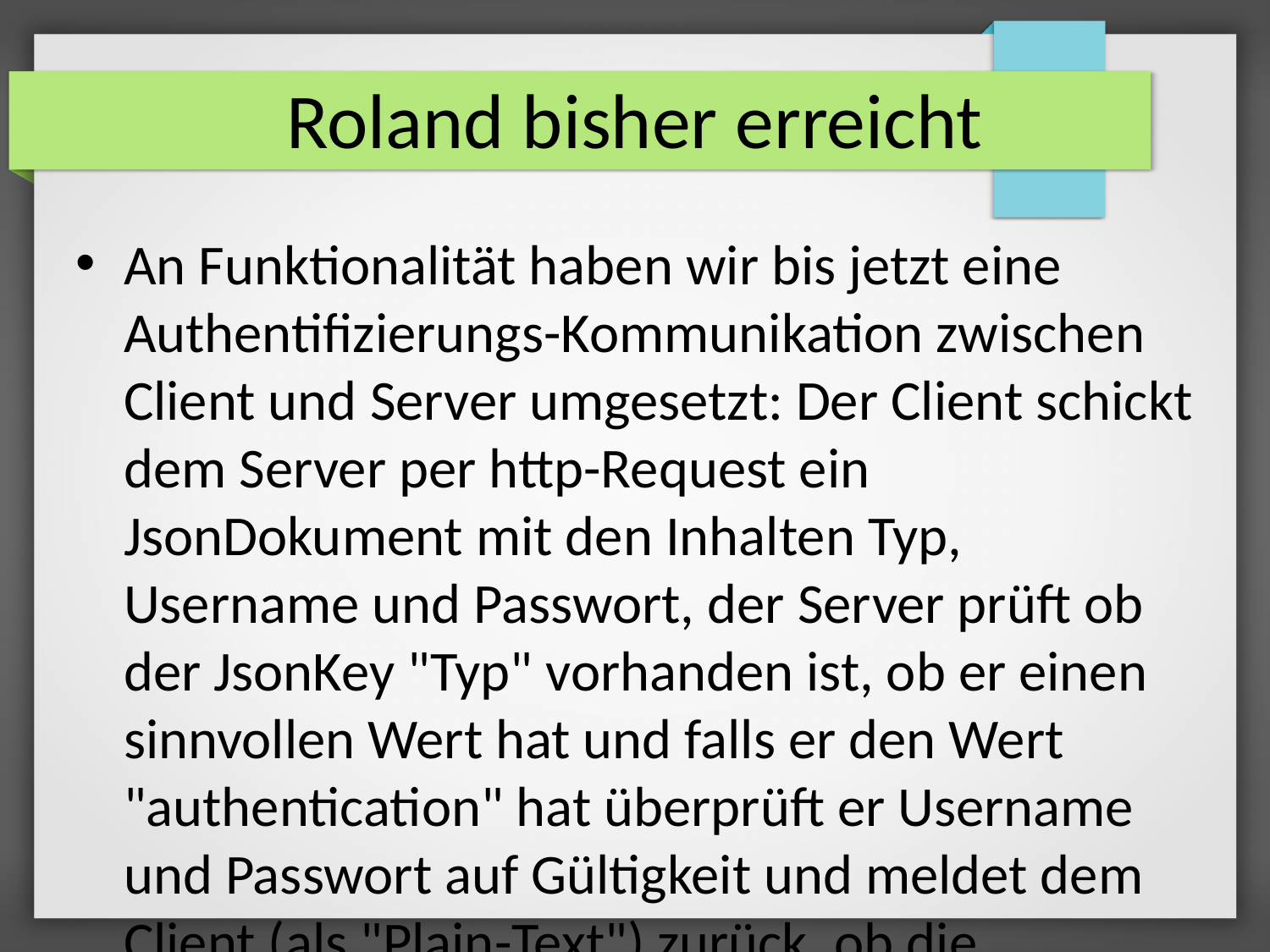

Roland bisher erreicht
An Funktionalität haben wir bis jetzt eine Authentifizierungs-Kommunikation zwischen Client und Server umgesetzt: Der Client schickt dem Server per http-Request ein JsonDokument mit den Inhalten Typ, Username und Passwort, der Server prüft ob der JsonKey "Typ" vorhanden ist, ob er einen sinnvollen Wert hat und falls er den Wert "authentication" hat überprüft er Username und Passwort auf Gültigkeit und meldet dem Client (als "Plain-Text") zurück, ob die Authentifizierung erfolgreich war.